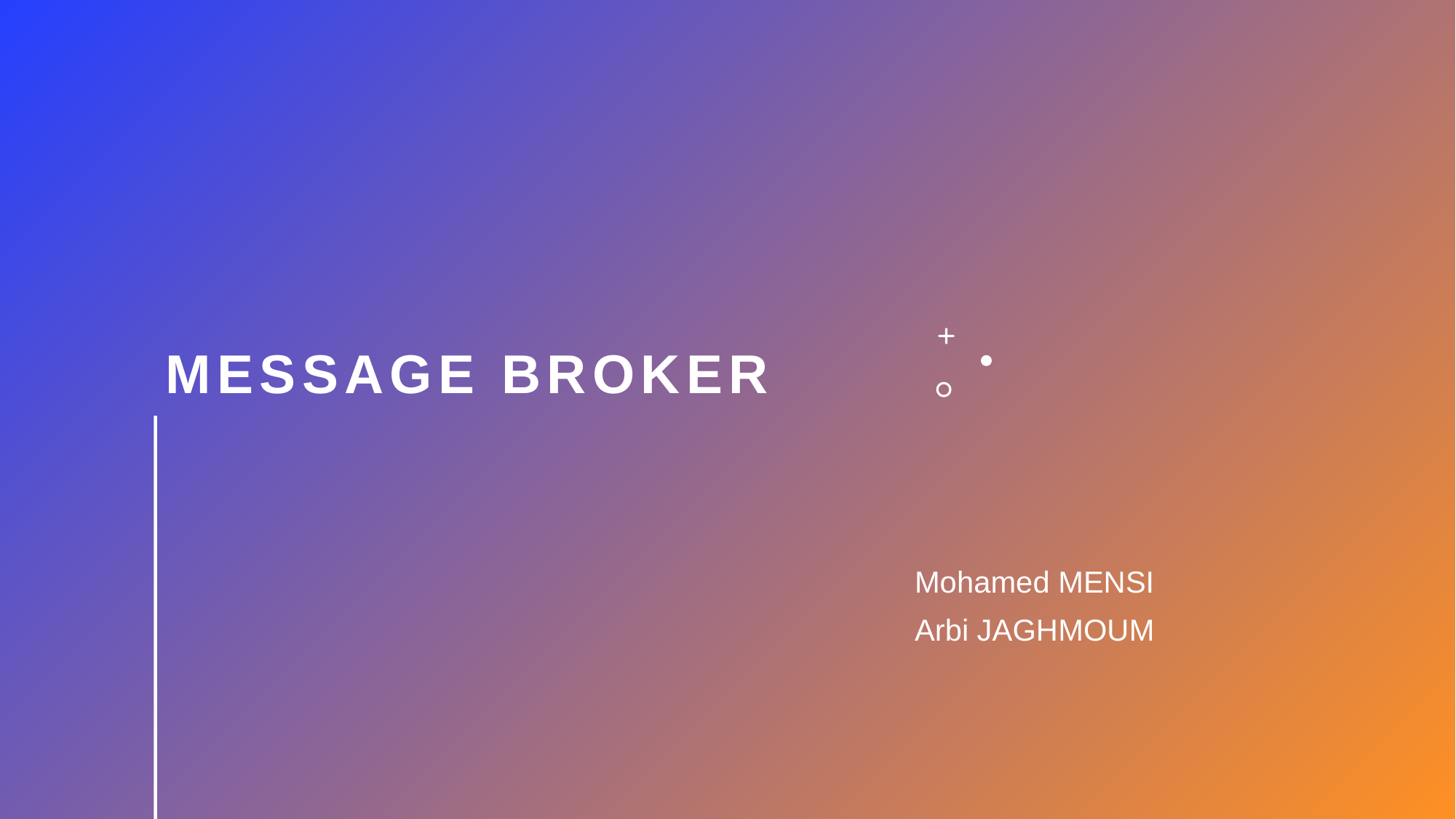

# MESSAGE BROKER
Mohamed MENSI
Arbi JAGHMOUM